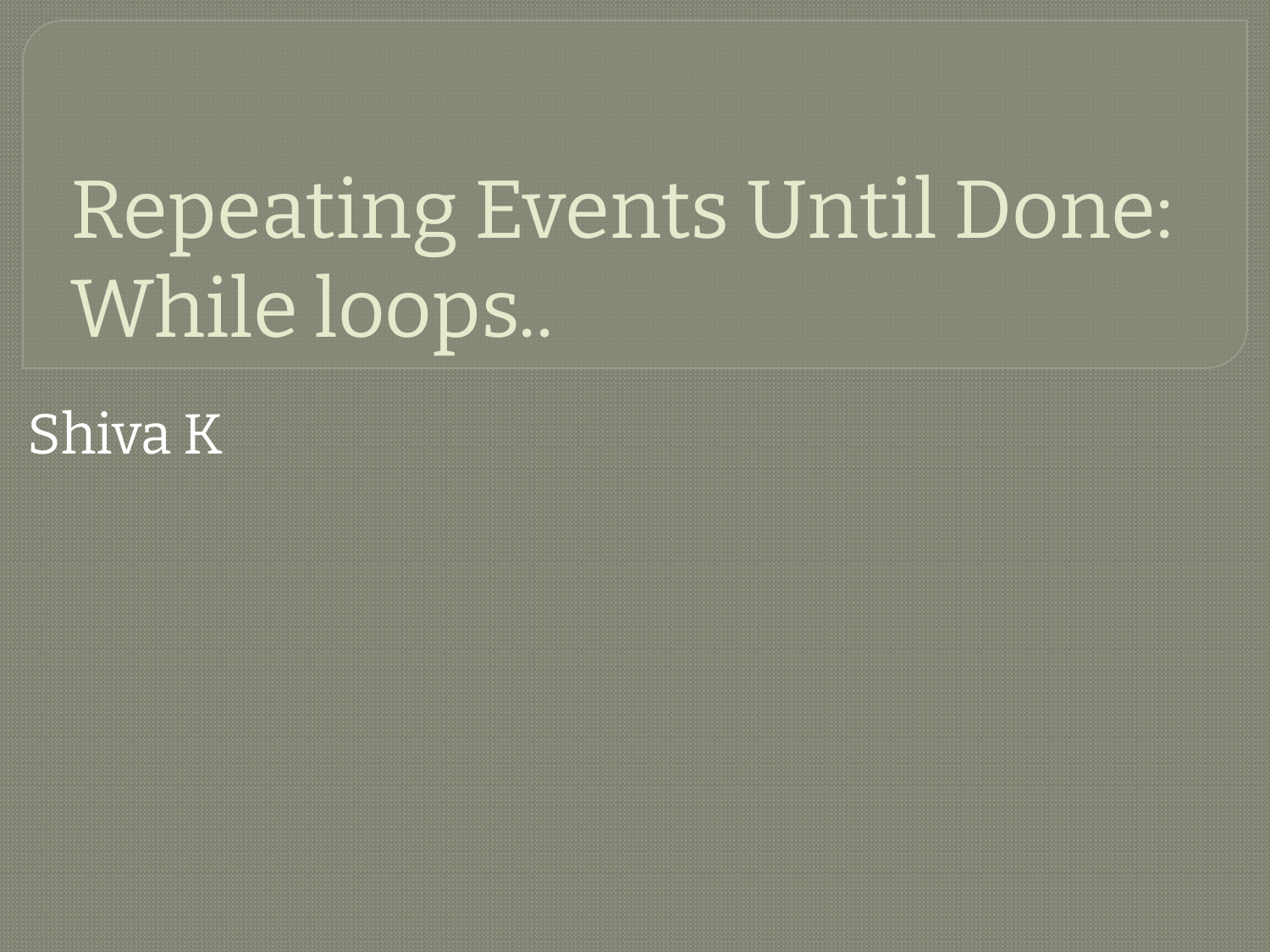

# Repeating Events Until Done: While loops..
Shiva K